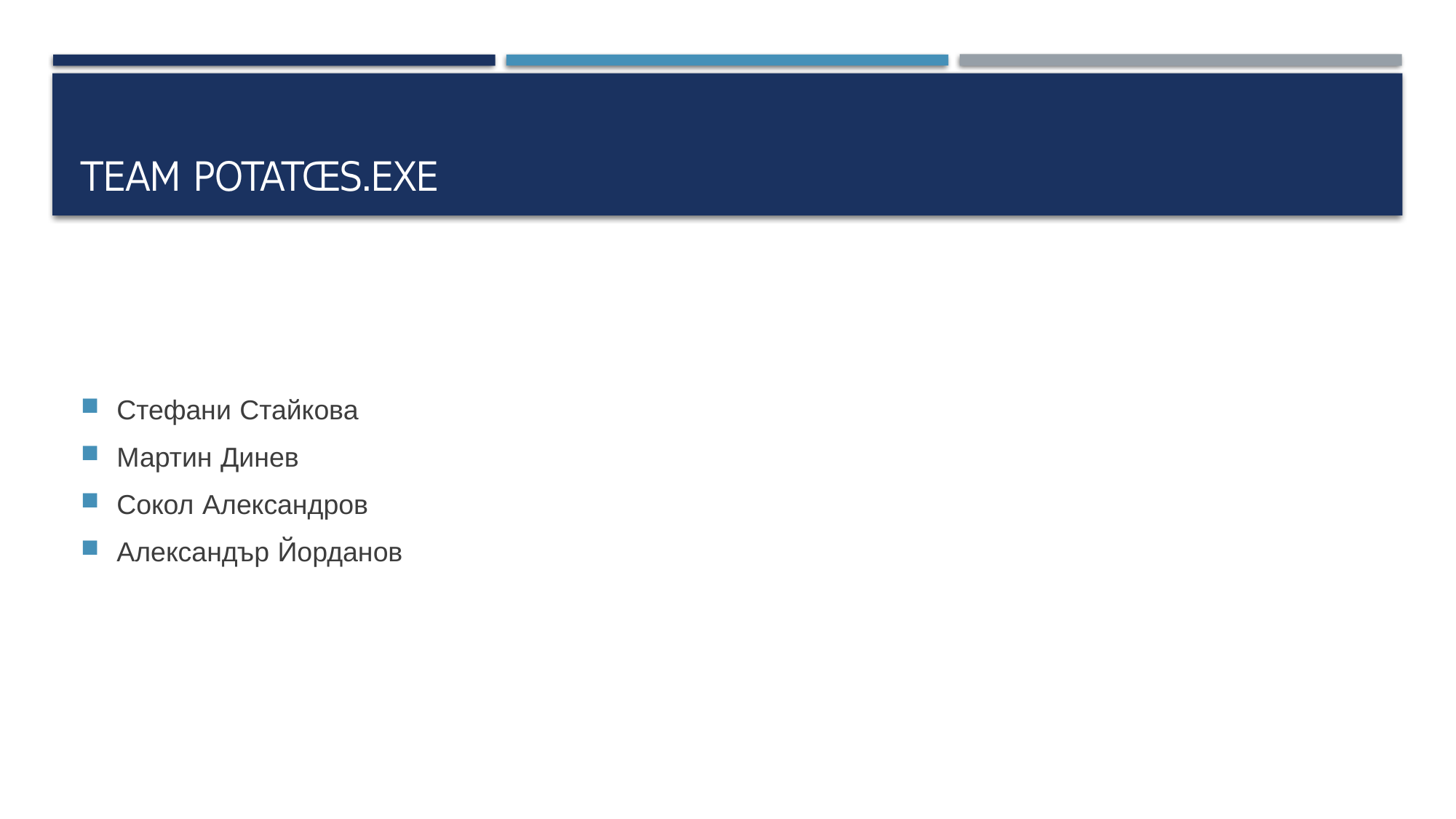

# Team Potatoes.exe
Стефани Стайкова
Мартин Динев
Сокол Александров
Александър Йорданов